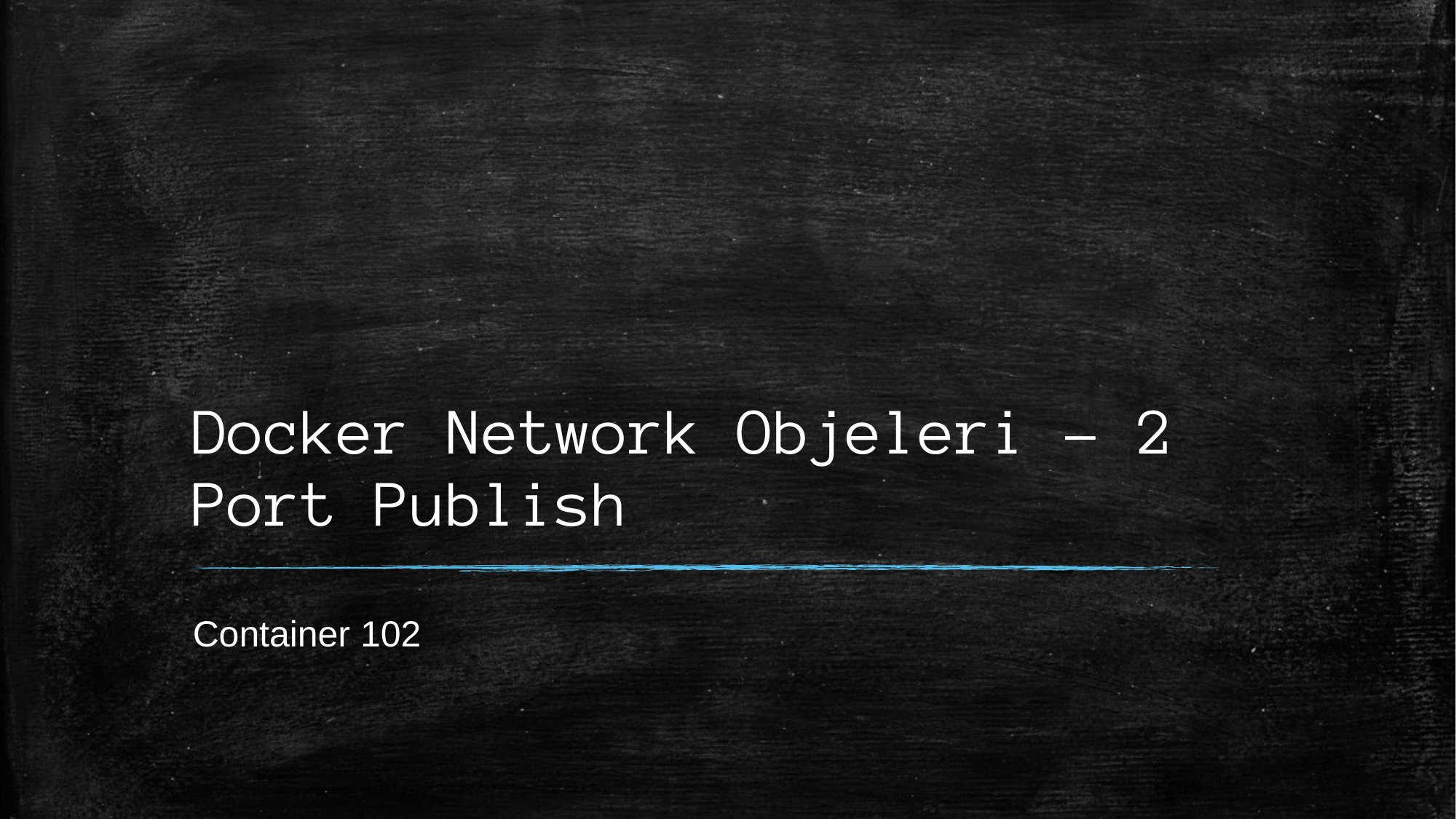

# Docker Network Objeleri – 2 Port Publish
Container 102